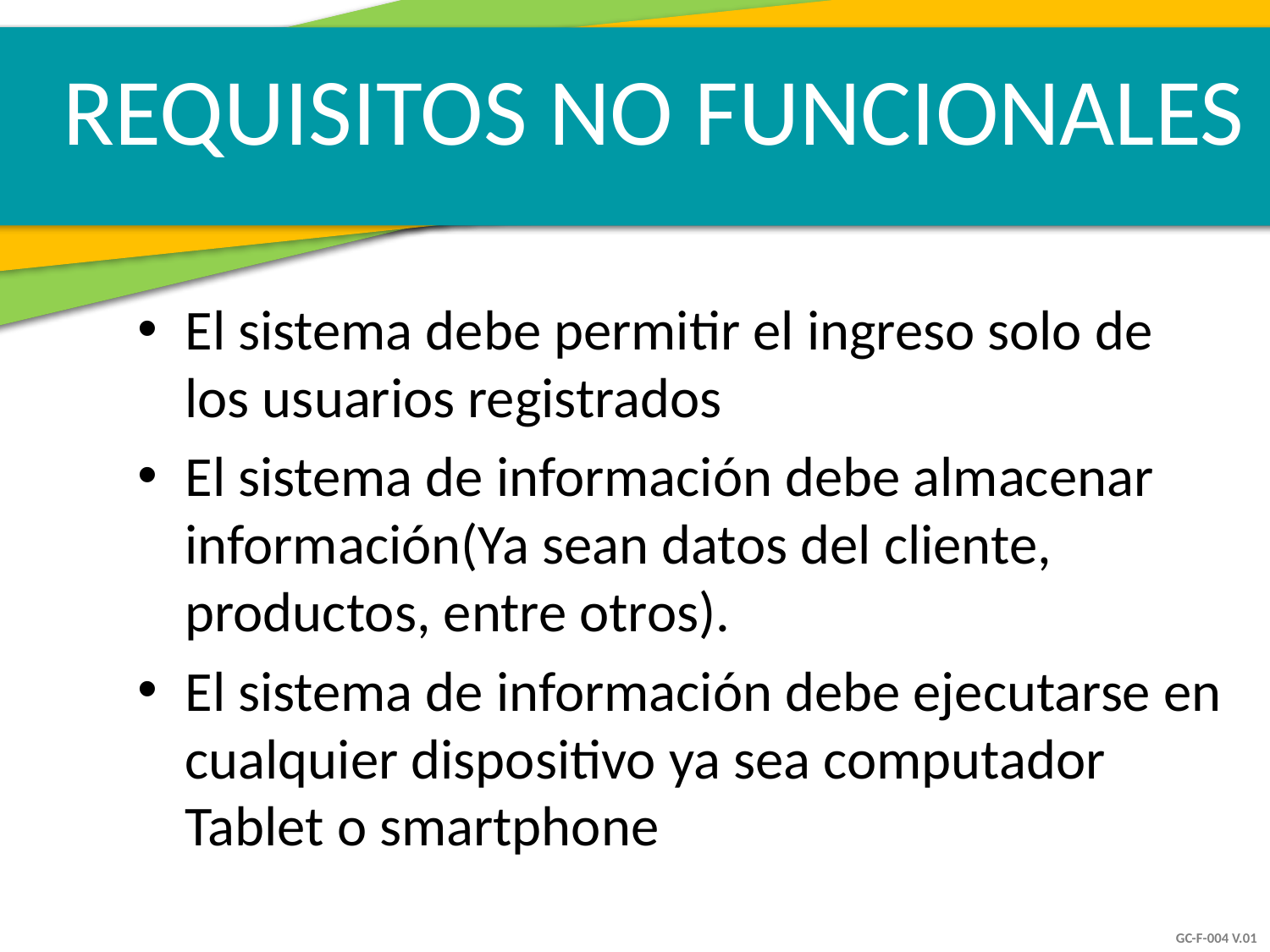

REQUISITOS NO FUNCIONALES
El sistema debe permitir el ingreso solo de los usuarios registrados
El sistema de información debe almacenar información(Ya sean datos del cliente, productos, entre otros).
El sistema de información debe ejecutarse en cualquier dispositivo ya sea computador Tablet o smartphone